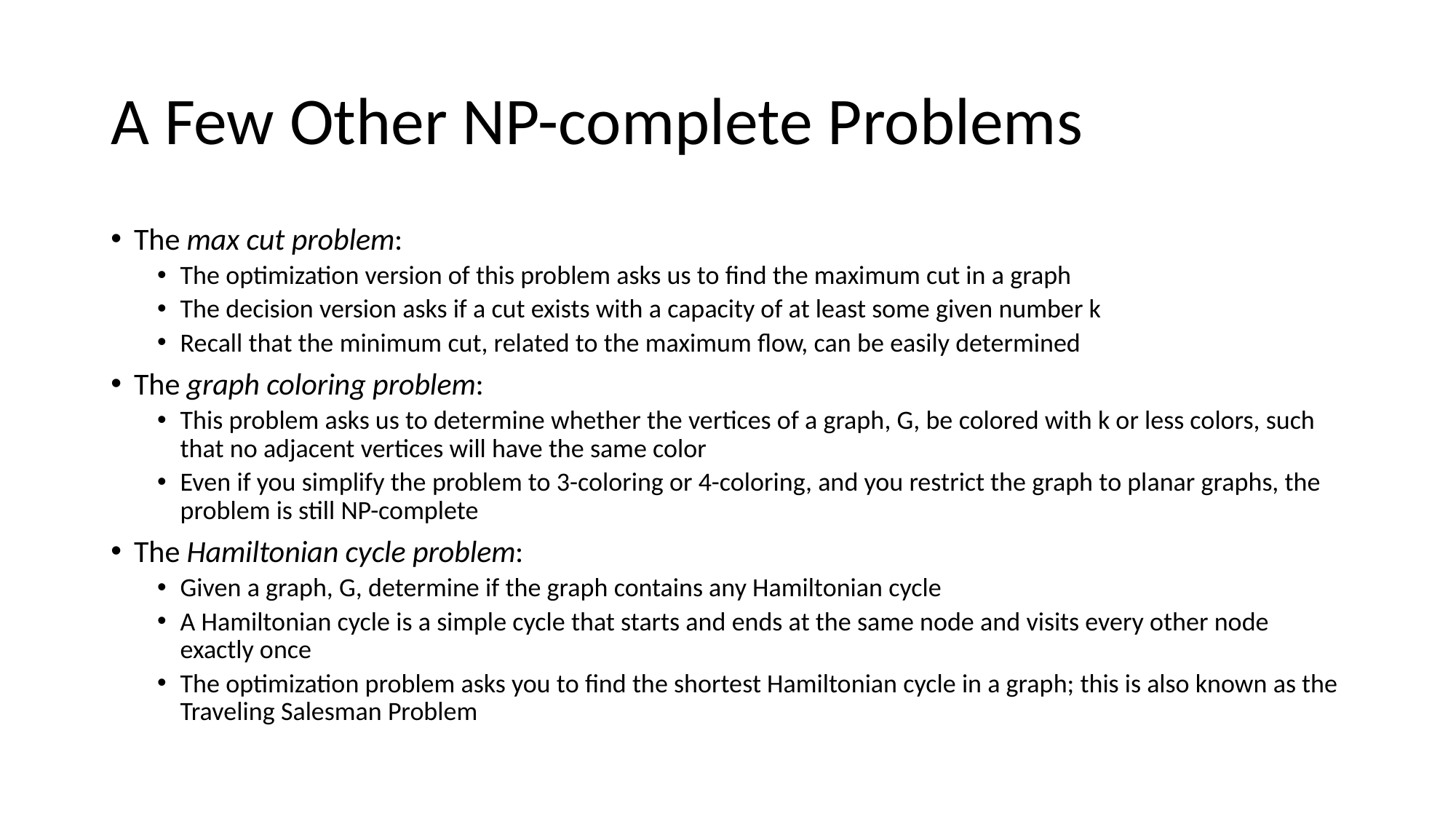

# A Few Other NP-complete Problems
The max cut problem:
The optimization version of this problem asks us to find the maximum cut in a graph
The decision version asks if a cut exists with a capacity of at least some given number k
Recall that the minimum cut, related to the maximum flow, can be easily determined
The graph coloring problem:
This problem asks us to determine whether the vertices of a graph, G, be colored with k or less colors, such that no adjacent vertices will have the same color
Even if you simplify the problem to 3-coloring or 4-coloring, and you restrict the graph to planar graphs, the problem is still NP-complete
The Hamiltonian cycle problem:
Given a graph, G, determine if the graph contains any Hamiltonian cycle
A Hamiltonian cycle is a simple cycle that starts and ends at the same node and visits every other node exactly once
The optimization problem asks you to find the shortest Hamiltonian cycle in a graph; this is also known as the Traveling Salesman Problem